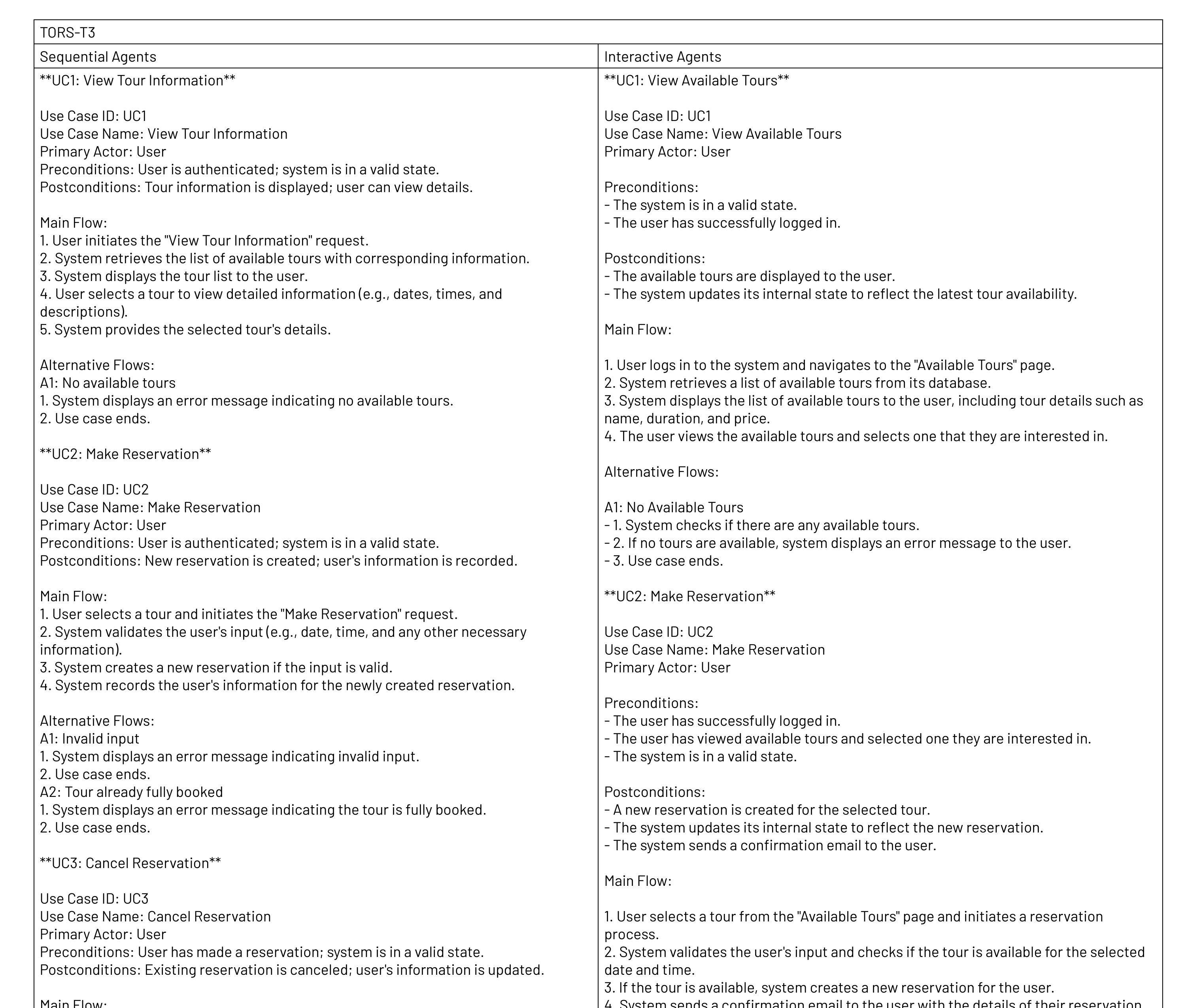

| TORS-T3 |  |
| --- | --- |
| Sequential Agents | Interactive Agents |
| \*\*UC1: View Tour Information\*\* Use Case ID: UC1 Use Case Name: View Tour Information Primary Actor: User Preconditions: User is authenticated; system is in a valid state. Postconditions: Tour information is displayed; user can view details. Main Flow: 1. User initiates the "View Tour Information" request. 2. System retrieves the list of available tours with corresponding information. 3. System displays the tour list to the user. 4. User selects a tour to view detailed information (e.g., dates, times, and descriptions). 5. System provides the selected tour's details. Alternative Flows: A1: No available tours 1. System displays an error message indicating no available tours. 2. Use case ends. \*\*UC2: Make Reservation\*\* Use Case ID: UC2 Use Case Name: Make Reservation Primary Actor: User Preconditions: User is authenticated; system is in a valid state. Postconditions: New reservation is created; user's information is recorded. Main Flow: 1. User selects a tour and initiates the "Make Reservation" request. 2. System validates the user's input (e.g., date, time, and any other necessary information). 3. System creates a new reservation if the input is valid. 4. System records the user's information for the newly created reservation. Alternative Flows: A1: Invalid input 1. System displays an error message indicating invalid input. 2. Use case ends. A2: Tour already fully booked 1. System displays an error message indicating the tour is fully booked. 2. Use case ends. \*\*UC3: Cancel Reservation\*\* Use Case ID: UC3 Use Case Name: Cancel Reservation Primary Actor: User Preconditions: User has made a reservation; system is in a valid state. Postconditions: Existing reservation is canceled; user's information is updated. Main Flow: 1. User initiates the "Cancel Reservation" request for an existing tour. 2. System validates the user's request and confirms the cancellation. 3. System updates the database to reflect the cancellation. 4. System records the user's feedback (optional). Alternative Flows: A1: No reservation found 1. System displays an error message indicating no reservation found. 2. Use case ends. \*\*UC4: Send Feedback\*\* Use Case ID: UC4 Use Case Name: Send Feedback Primary Actor: User Preconditions: User has made a reservation; system is in a valid state. Postconditions: Feedback is recorded; user's information is updated. Main Flow: 1. User initiates the "Send Feedback" request for an existing tour. 2. System validates the user's input and stores the feedback in the database. 3. System records the user's feedback. Alternative Flows: A1: Invalid input 1. System displays an error message indicating invalid input. 2. Use case ends. \*\*UC5: Manage Customers and Tours\*\* Use Case ID: UC5 Use Case Name: Manage Customers and Tours Primary Actor: Employee Preconditions: Employee is authenticated; system is in a valid state. Postconditions: | \*\*UC1: View Available Tours\*\* Use Case ID: UC1 Use Case Name: View Available Tours Primary Actor: User Preconditions: - The system is in a valid state. - The user has successfully logged in. Postconditions: - The available tours are displayed to the user. - The system updates its internal state to reflect the latest tour availability. Main Flow: 1. User logs in to the system and navigates to the "Available Tours" page. 2. System retrieves a list of available tours from its database. 3. System displays the list of available tours to the user, including tour details such as name, duration, and price. 4. The user views the available tours and selects one that they are interested in. Alternative Flows: A1: No Available Tours - 1. System checks if there are any available tours. - 2. If no tours are available, system displays an error message to the user. - 3. Use case ends. \*\*UC2: Make Reservation\*\* Use Case ID: UC2 Use Case Name: Make Reservation Primary Actor: User Preconditions: - The user has successfully logged in. - The user has viewed available tours and selected one they are interested in. - The system is in a valid state. Postconditions: - A new reservation is created for the selected tour. - The system updates its internal state to reflect the new reservation. - The system sends a confirmation email to the user. Main Flow: 1. User selects a tour from the "Available Tours" page and initiates a reservation process. 2. System validates the user's input and checks if the tour is available for the selected date and time. 3. If the tour is available, system creates a new reservation for the user. 4. System sends a confirmation email to the user with the details of their reservation. Alternative Flows: A1: Invalid Input - 1. User enters invalid or incomplete information during the reservation process. - 2. System displays an error message and prompts the user to re-enter the required information. - 3. Use case ends. \*\*UC3: Cancel Existing Reservation\*\* Use Case ID: UC3 Use Case Name: Cancel Existing Reservation Primary Actor: User Preconditions: - The system is in a valid state. - The user has an existing reservation that they want to cancel. Postconditions: - The existing reservation is canceled. - The system updates its internal state to reflect the cancellation. - The system sends a confirmation email to the user. Main Flow: 1. User logs in to the system and navigates to their "Previous Reservations" page. 2. User selects an existing reservation they want to cancel. 3. System validates the user's input and checks if the reservation is eligible for cancellation. 4. If the reservation is eligible, system cancels the reservation. Alternative Flows: A1: No Eligible Reservation - 1. System checks if there are any eligible reservations for cancellation. - 2. If no reservations are eligible, system displays an error message to the user. - 3. Use case ends. \*\*UC4: Provide Feedback and Rating\*\* Use Case ID: UC4 Use Case Name: Provide Feedback and Rating Primary Actor: User Preconditions: - The user has successfully logged in. - The user has completed a tour or made a reservation. Postconditions: - The user provides feedback and rating for the tour or reservation experience. - The system updates its internal state to reflect the user's feedback and rating. - The system uses this feedback to improve its services and processes. Main Flow: 1. User logs in to the system and navigates to their "Feedback" page. 2. User selects a tour or reservation they want to provide feedback for. 3. System displays a form for the user to enter their feedback and rating. 4. The user submits their feedback and rating. Alternative Flows: A1: No Eligible Feedback - 1. System checks if there are any eligible tours or reservations for which the user can provide feedback. - 2. If no tours or reservations are eligible, system displays an error message to the user. - 3. Use case ends. \*\*UC5: View Previous Reservations\*\* Use Case ID: UC5 Use Case Name: View Previous Reservations Primary Actor: User Preconditions: - The system is in a valid state. - The user has successfully logged in. Postconditions: - The user views their previous reservations. - The system updates its internal state to reflect the user's view of their previous reservations. Main Flow: 1. User logs in to the system and navigates to their "Previous Reservations" page. 2. System retrieves a list of the user's previous reservations from its database. 3. System displays the list of previous reservations to the user, including reservation details such as tour name, date, and status. Alternative Flows: A1: No Previous Reservations - 1. System checks if there are any previous reservations for the user. - 2. If no reservations exist, system displays an error message to the user. - 3. Use case ends. Please let me know if this meets your expectations. |